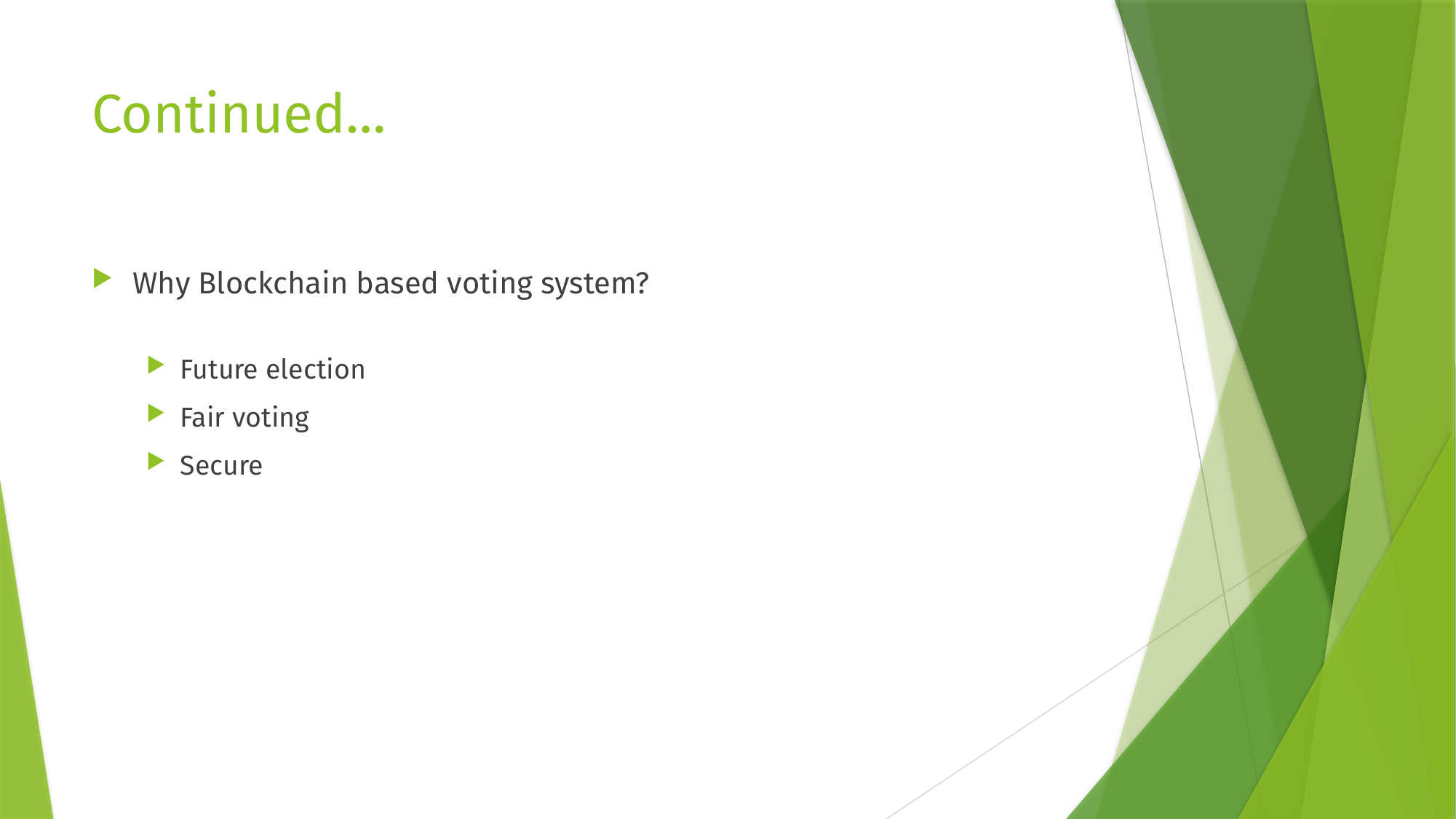

# Continued…
Why Blockchain based voting system?
Future election
Fair voting
Secure